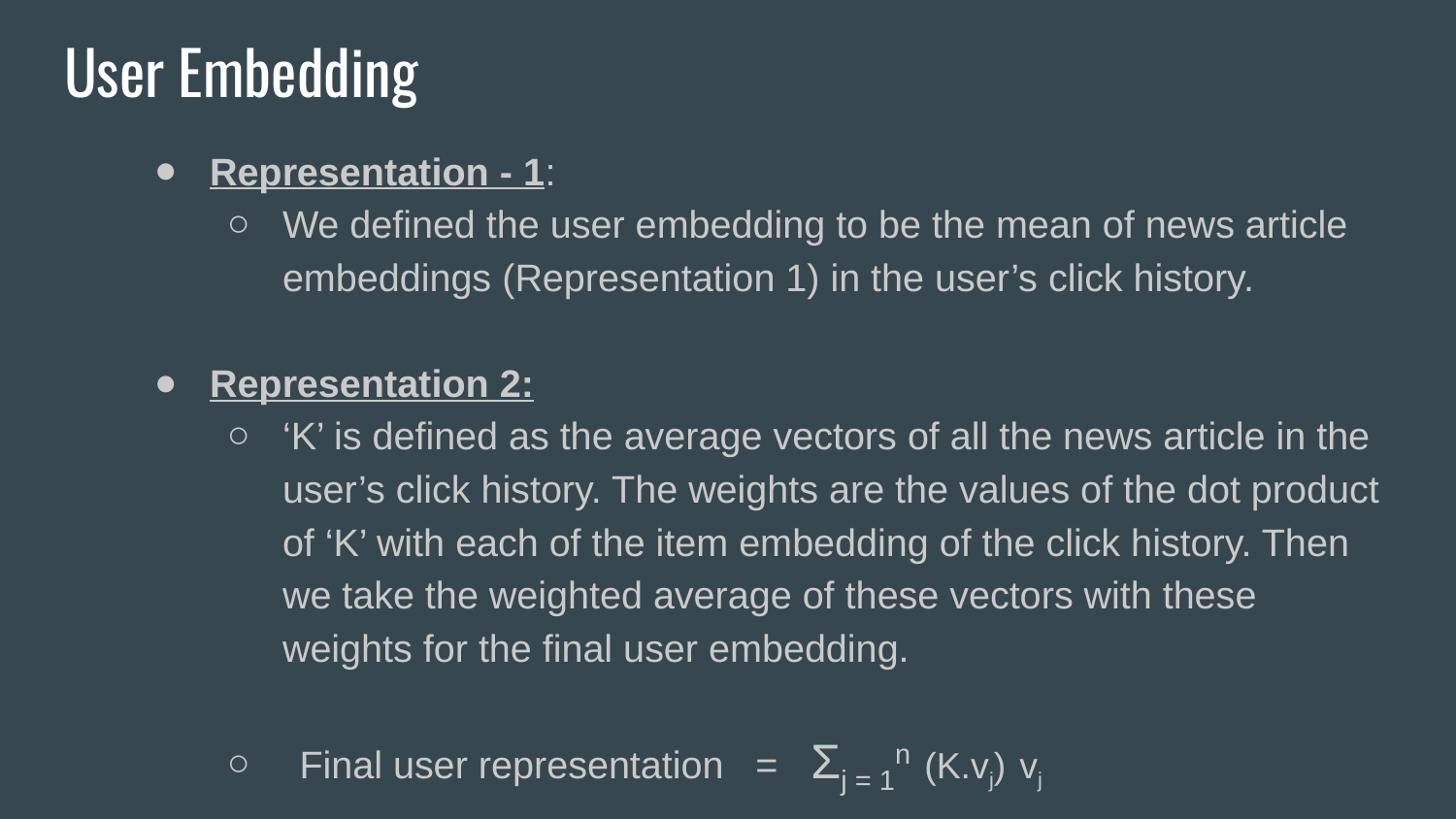

# User Embedding
Representation - 1:
We defined the user embedding to be the mean of news article embeddings (Representation 1) in the user’s click history.

Representation 2:
‘K’ is defined as the average vectors of all the news article in the user’s click history. The weights are the values of the dot product of ‘K’ with each of the item embedding of the click history. Then we take the weighted average of these vectors with these weights for the final user embedding.

  Final user representation   =   Σj = 1n (K.vj) vj